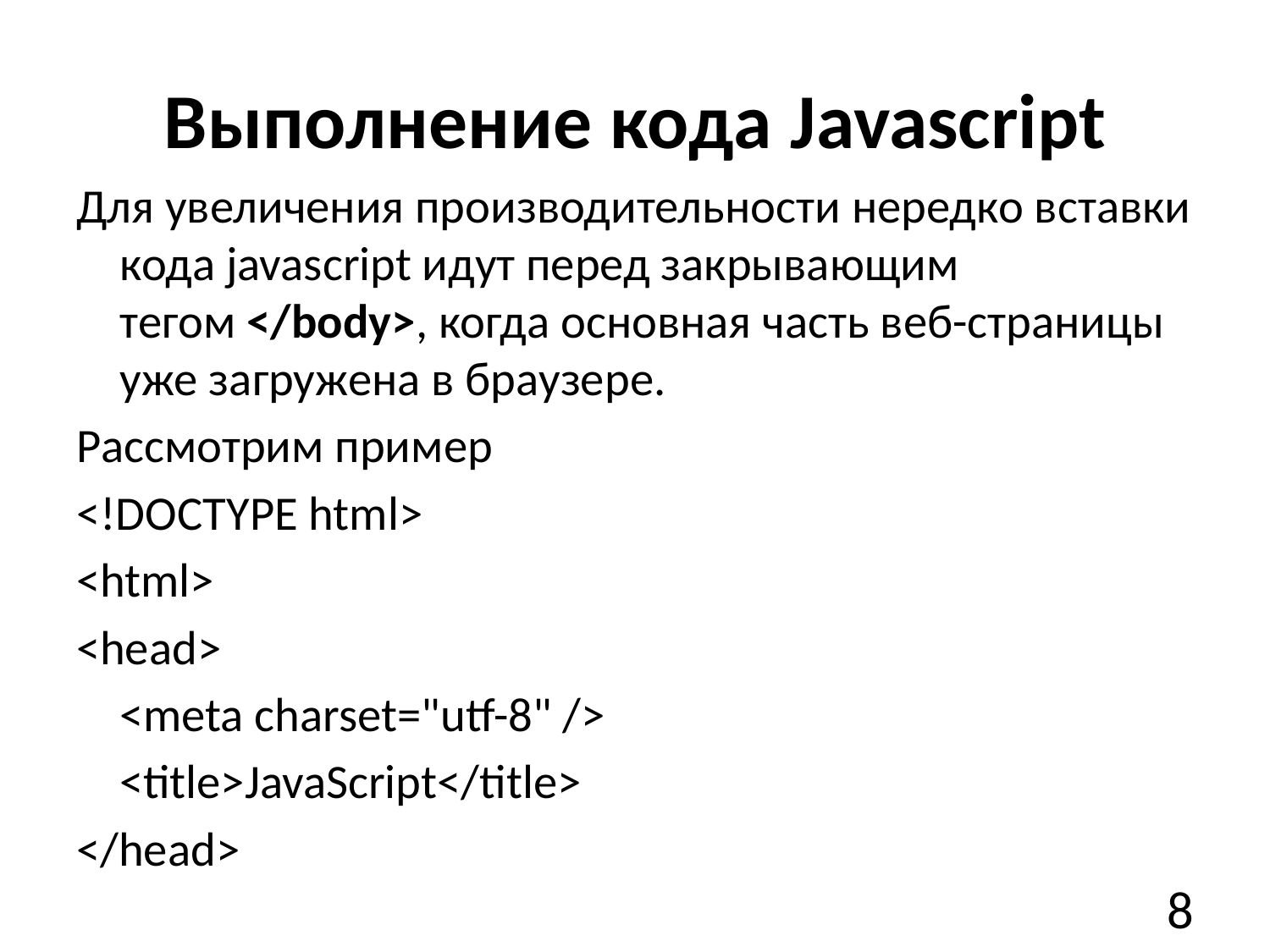

# Выполнение кода Javascript
Для увеличения производительности нередко вставки кода javascript идут перед закрывающим тегом </body>, когда основная часть веб-страницы уже загружена в браузере.
Рассмотрим пример
<!DOCTYPE html>
<html>
<head>
    <meta charset="utf-8" />
    <title>JavaScript</title>
</head>

8